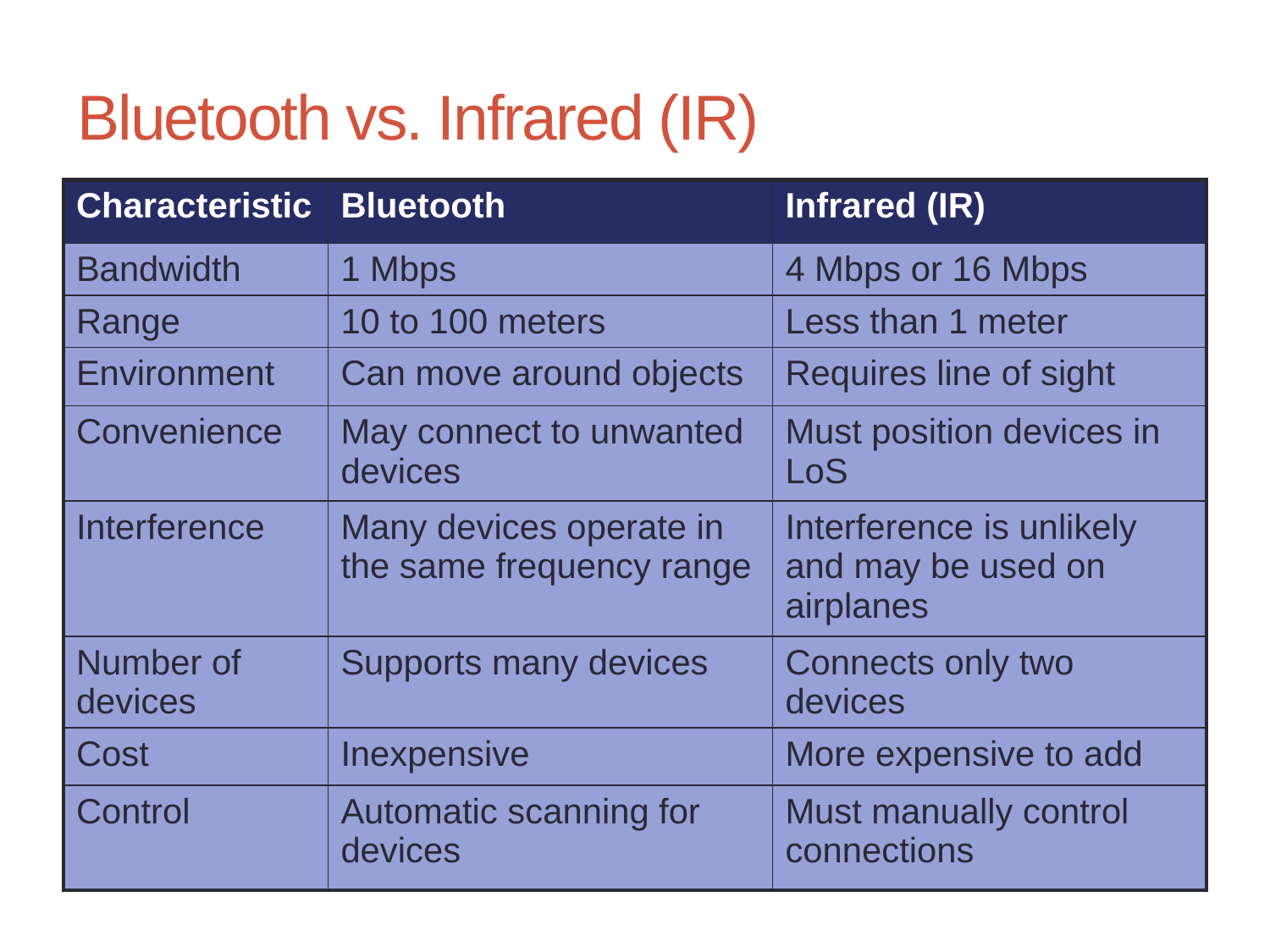

# Bluetooth vs. Infrared (IR)
| Characteristic | Bluetooth | Infrared (IR) |
| --- | --- | --- |
| Bandwidth | 1 Mbps | 4 Mbps or 16 Mbps |
| Range | 10 to 100 meters | Less than 1 meter |
| Environment | Can move around objects | Requires line of sight |
| Convenience | May connect to unwanted devices | Must position devices in LoS |
| Interference | Many devices operate in the same frequency range | Interference is unlikely and may be used on airplanes |
| Number of devices | Supports many devices | Connects only two devices |
| Cost | Inexpensive | More expensive to add |
| Control | Automatic scanning for devices | Must manually control connections |